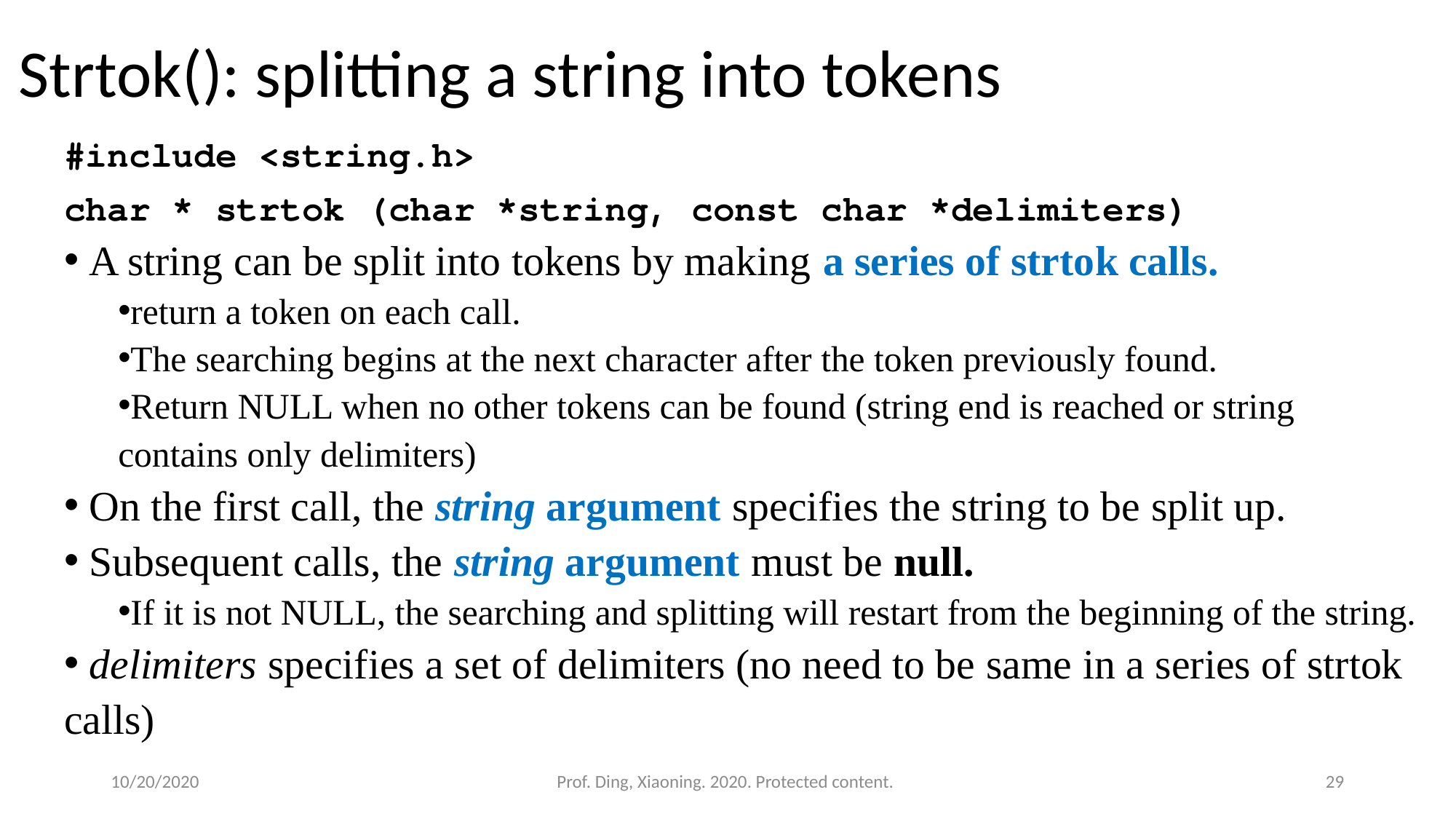

# Strtok(): splitting a string into tokens
#include <string.h>
char * strtok (char *string, const char *delimiters)
 A string can be split into tokens by making a series of strtok calls.
return a token on each call.
The searching begins at the next character after the token previously found.
Return NULL when no other tokens can be found (string end is reached or string contains only delimiters)
 On the first call, the string argument specifies the string to be split up.
 Subsequent calls, the string argument must be null.
If it is not NULL, the searching and splitting will restart from the beginning of the string.
 delimiters specifies a set of delimiters (no need to be same in a series of strtok calls)
10/20/2020
Prof. Ding, Xiaoning. 2020. Protected content.
29